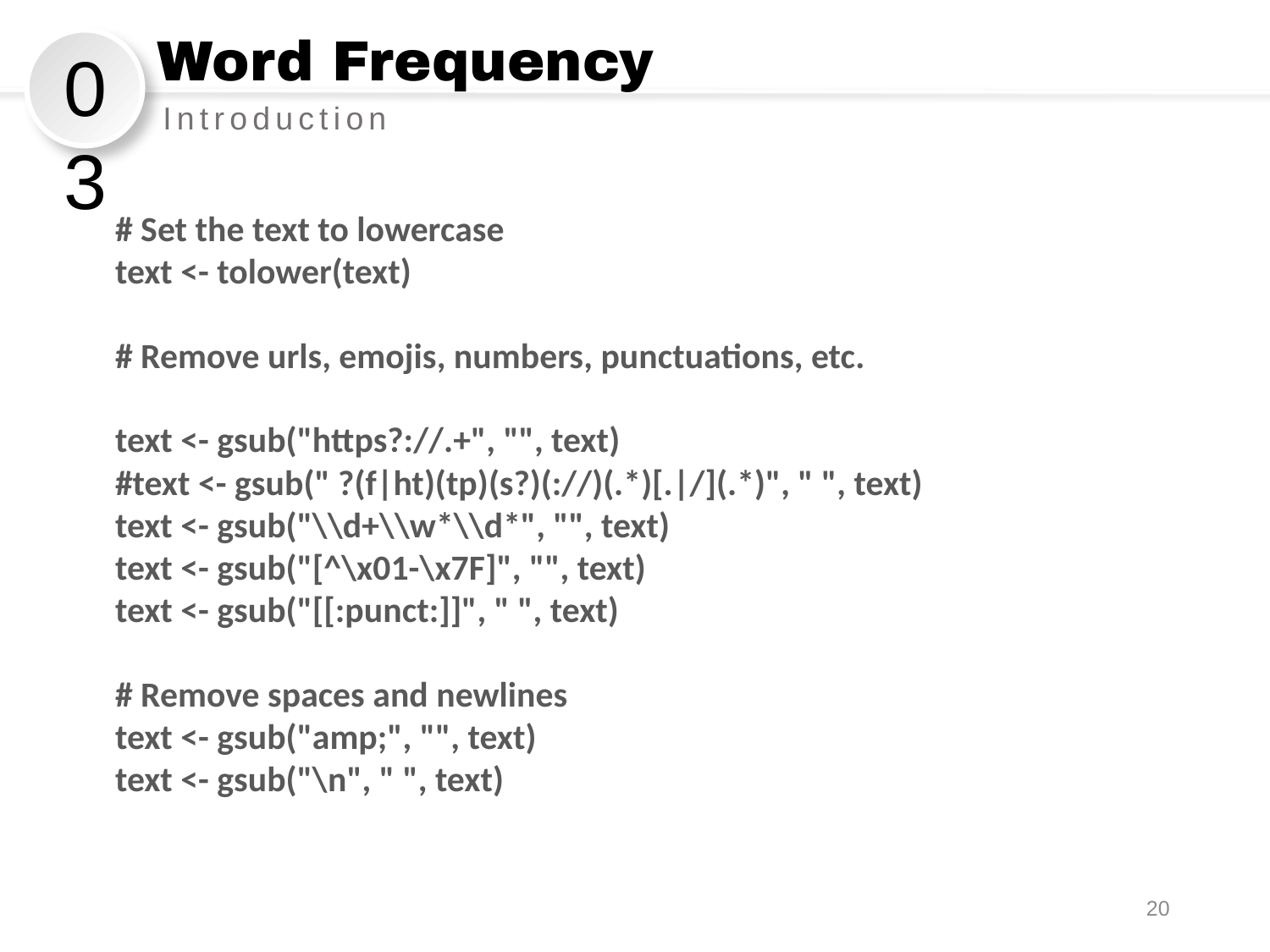

Word Frequency

03
Introduction
# Set the text to lowercase
text <- tolower(text)

# Remove urls, emojis, numbers, punctuations, etc.

text <- gsub("https?://.+", "", text)
#text <- gsub(" ?(f|ht)(tp)(s?)(://)(.*)[.|/](.*)", " ", text)
text <- gsub("\\d+\\w*\\d*", "", text)
text <- gsub("[^\x01-\x7F]", "", text)
text <- gsub("[[:punct:]]", " ", text)

# Remove spaces and newlines
text <- gsub("amp;", "", text)
text <- gsub("\n", " ", text)
20